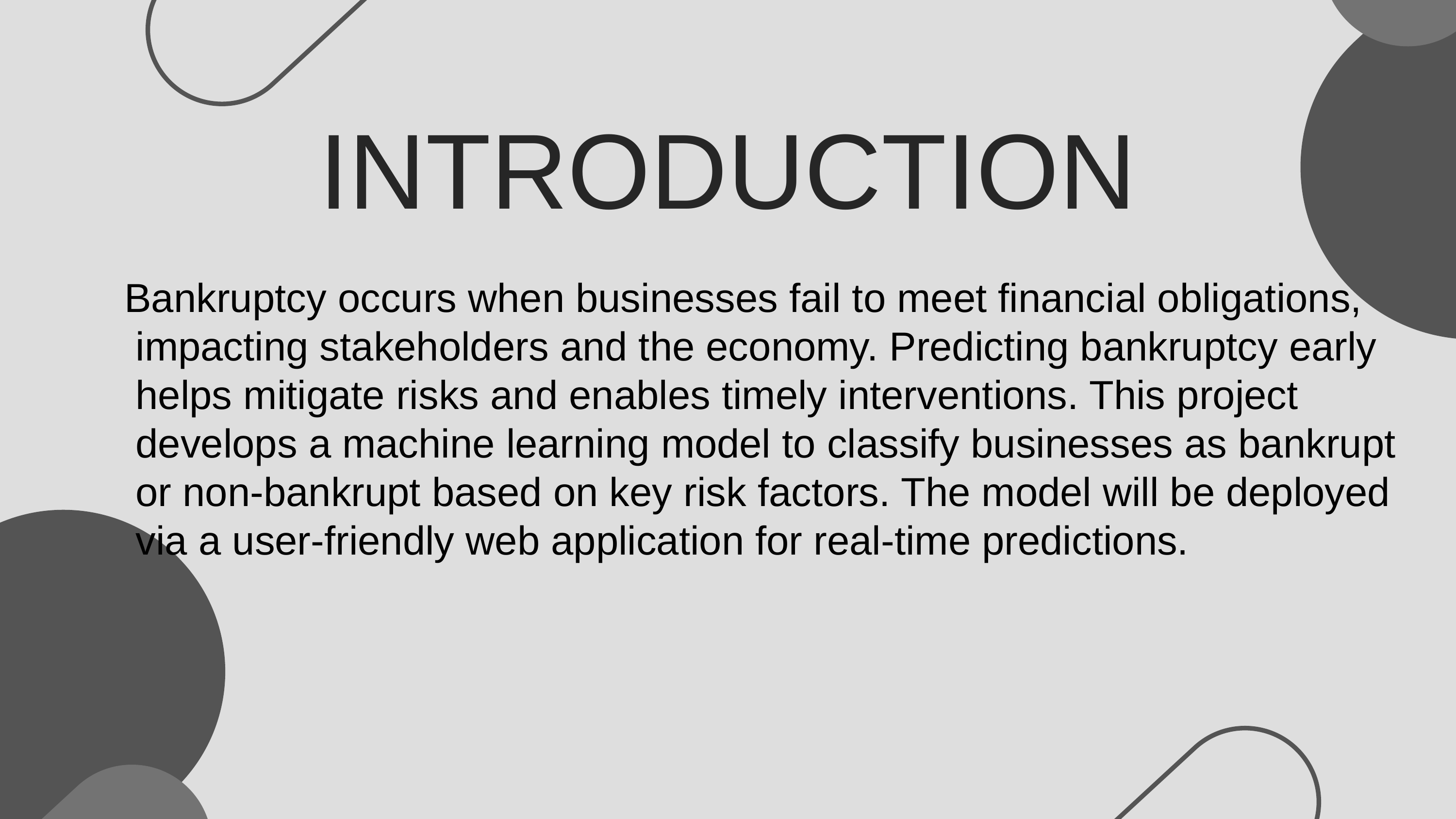

INTRODUCTION
Bankruptcy occurs when businesses fail to meet financial obligations,
 impacting stakeholders and the economy. Predicting bankruptcy early
 helps mitigate risks and enables timely interventions. This project
 develops a machine learning model to classify businesses as bankrupt
 or non-bankrupt based on key risk factors. The model will be deployed
 via a user-friendly web application for real-time predictions.